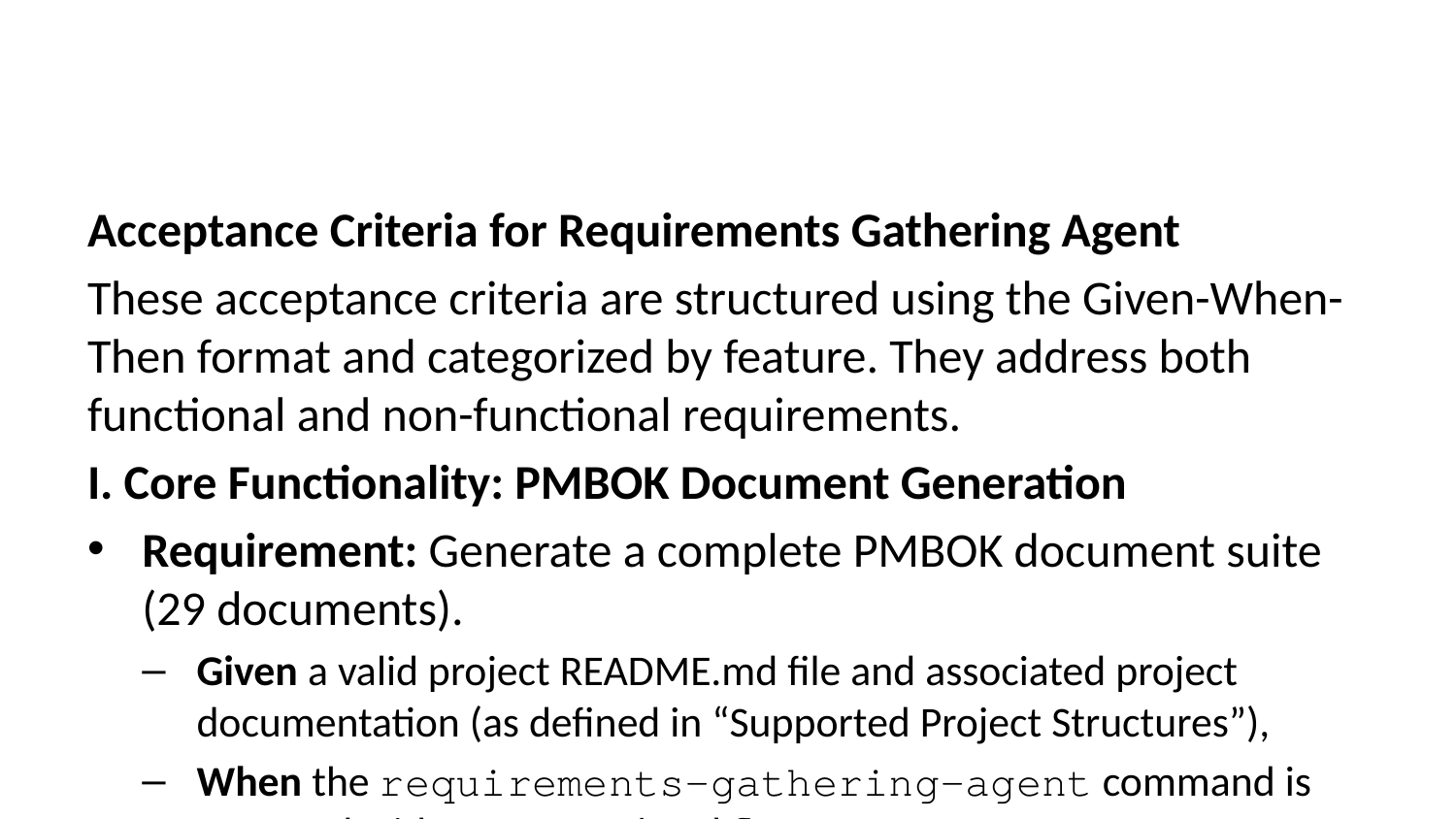

Acceptance Criteria for Requirements Gathering Agent
These acceptance criteria are structured using the Given-When-Then format and categorized by feature. They address both functional and non-functional requirements.
I. Core Functionality: PMBOK Document Generation
Requirement: Generate a complete PMBOK document suite (29 documents).
Given a valid project README.md file and associated project documentation (as defined in “Supported Project Structures”),
When the requirements-gathering-agent command is executed without any optional flags,
Then 29 PMBOK-compliant documents are generated in the generated-documents directory, with each document containing the appropriate sections and content based on the provided project context. The directory structure should match the specified output structure. All generated files must be valid markdown files.
Given a project with minimal documentation (only a README.md),
When the requirements-gathering-agent command is executed,
Then the generated documents should contain placeholder content or appropriate messages indicating insufficient information, rather than failing or producing nonsensical output.
Requirement: Generate documents with PMBOK 7.0 validation.
Given a project README.md and associated documentation,
When the requirements-gathering-agent --validate-pmbok command is executed,
Then all generated documents are validated against PMBOK 7.0 standards. A validation report (e.g., JSON or text file) is generated indicating compliance status for each document, including specific areas needing improvement. The report should include a summary of overall compliance and a score (0-100).
Requirement: Generate documents with comprehensive validation and quality assessment.
Given a project README.md and associated documentation,
When the requirements-gathering-agent --generate-with-validation command is executed,
Then all generated documents undergo PMBOK 7.0 validation and a quality assessment (0-100 score) based on structure, content, and terminology. A detailed report is generated, providing scores and actionable recommendations for improvement for each document.
Requirement: Support selective document generation.
Given the command-line options --core-only, --management-plans, --planning-artifacts, --technical-analysis, --generate-stakeholder,
When these options are used with the requirements-gathering-agent command,
Then only the specified categories of PMBOK documents are generated.
II. Enhanced Project Analysis
Requirement: Discover and analyze all relevant markdown files beyond README.md.
Given a project directory structure containing markdown files in common documentation locations (as specified in “Supported Project Structures”),
When the requirements-gathering-agent command is executed,
Then the tool should automatically discover and process all relevant markdown files within the specified directory structure, up to three levels deep, excluding system directories and generated content. A log should be produced detailing the discovered files and their relevance scores.
Requirement: Assign relevance scores (0-100) to discovered files.
Given a set of discovered markdown files,
When the project analysis is performed,
Then each file is assigned a relevance score (0-100) based on content relevance, file location, naming patterns, content structure, and content depth. The scoring methodology should be documented and transparent.
Requirement: Intelligently categorize discovered files.
Given a set of discovered markdown files with relevance scores,
When the project analysis is performed,
Then files are categorized into: Primary, Planning, Development, Documentation, and Other. The categorization should be consistent and reflect the file’s content and relevance to the project.
III. Enhanced Context Manager
Requirement: Utilize up to 90% context for large language models (e.g., Gemini 1.5 Pro).
Given a large language model with a 2M token context window (e.g., Gemini 1.5 Pro) is configured,
When the requirements-gathering-agent command is executed,
Then the Enhanced Context Manager should utilize up to 90% of the available context window for document generation. A report should detail the context utilization for each document.
Requirement: Adapt context strategy based on AI model capabilities.
Given different AI models (e.g., GPT-4, Gemini 1.5 Pro, Claude) are configured,
When the requirements-gathering-agent command is executed,
Then the Enhanced Context Manager should automatically adapt its context strategy (3-phase approach) to optimize context utilization for each model type, maximizing accuracy without exceeding token limits. A report should show the selected strategy and context utilization for each model.
Requirement: Provide detailed context reports and metrics.
Given the command-line options --context-report, --analyze-context, --context-metrics,
When these options are used,
Then the tool provides detailed reports on context utilization, performance metrics, and optimization recommendations.
IV. Error Handling and Robustness
Requirement: Handle API errors and retries.
Given an API request to an AI provider fails (e.g., due to network issues or rate limits),
When the --with-retry option is used,
Then the tool should automatically retry the failed request a specified number of times before reporting the error. The retry logic should include appropriate delays and error handling.
Requirement: Provide informative error messages.
Given any error occurs during execution (e.g., file access errors, API errors, validation errors),
When the error occurs,
Then the tool should provide clear and informative error messages to the user, indicating the nature of the error and suggesting possible solutions.
V. Non-Functional Requirements
Performance: The tool should generate all 29 documents within a reasonable timeframe (e.g., under 10 minutes for a typical project) when using a high-performance AI provider. Performance testing should be conducted with varying project sizes and document generation options.
Security: The tool should securely handle API keys and authentication credentials using environment variables and best practices. The code should be reviewed for security vulnerabilities.
Usability: The CLI should be intuitive and easy to use, with clear documentation and helpful error messages. The generated documents should be well-formatted and easy to read.
These acceptance criteria provide a comprehensive framework for testing and validating the Requirements Gathering Agent. Specific test cases can be derived from these criteria to ensure complete coverage. Further criteria may be needed based on detailed user stories and edge case analysis.